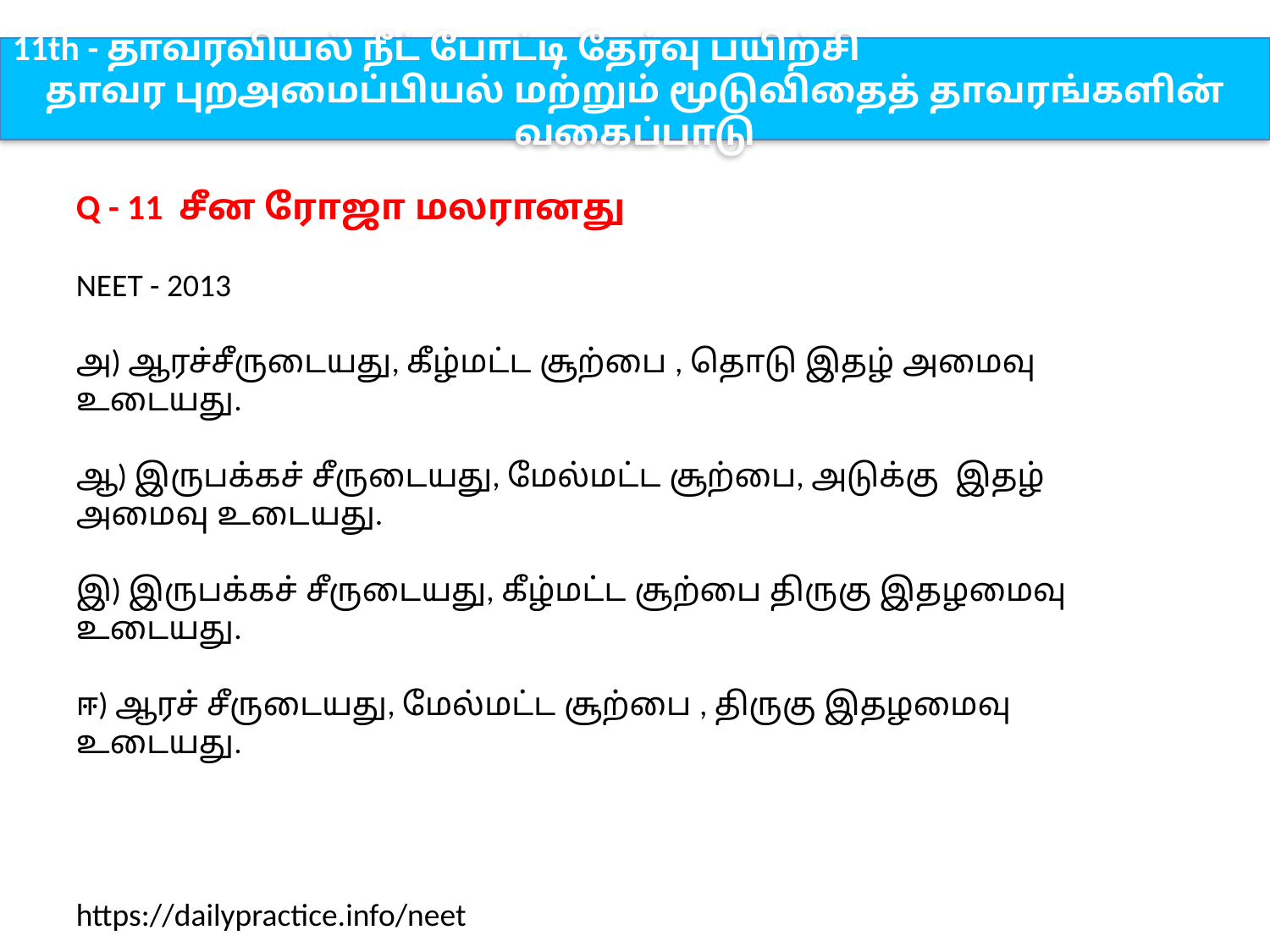

11th - தாவரவியல் நீட் போட்டி தேர்வு பயிற்சி
தாவர புறஅமைப்பியல் மற்றும் மூடுவிதைத் தாவரங்களின் வகைப்பாடு

Q - 11  சீன ரோஜா மலரானது

NEET - 2013

அ) ஆரச்சீருடையது, கீழ்மட்ட சூற்பை , தொடு இதழ் அமைவு உடையது.

ஆ) இருபக்கச் சீருடையது, மேல்மட்ட சூற்பை, அடுக்கு  இதழ் அமைவு உடையது.

இ) இருபக்கச் சீருடையது, கீழ்மட்ட சூற்பை திருகு இதழமைவு உடையது.

ஈ) ஆரச் சீருடையது, மேல்மட்ட சூற்பை , திருகு இதழமைவு உடையது.
https://dailypractice.info/neet